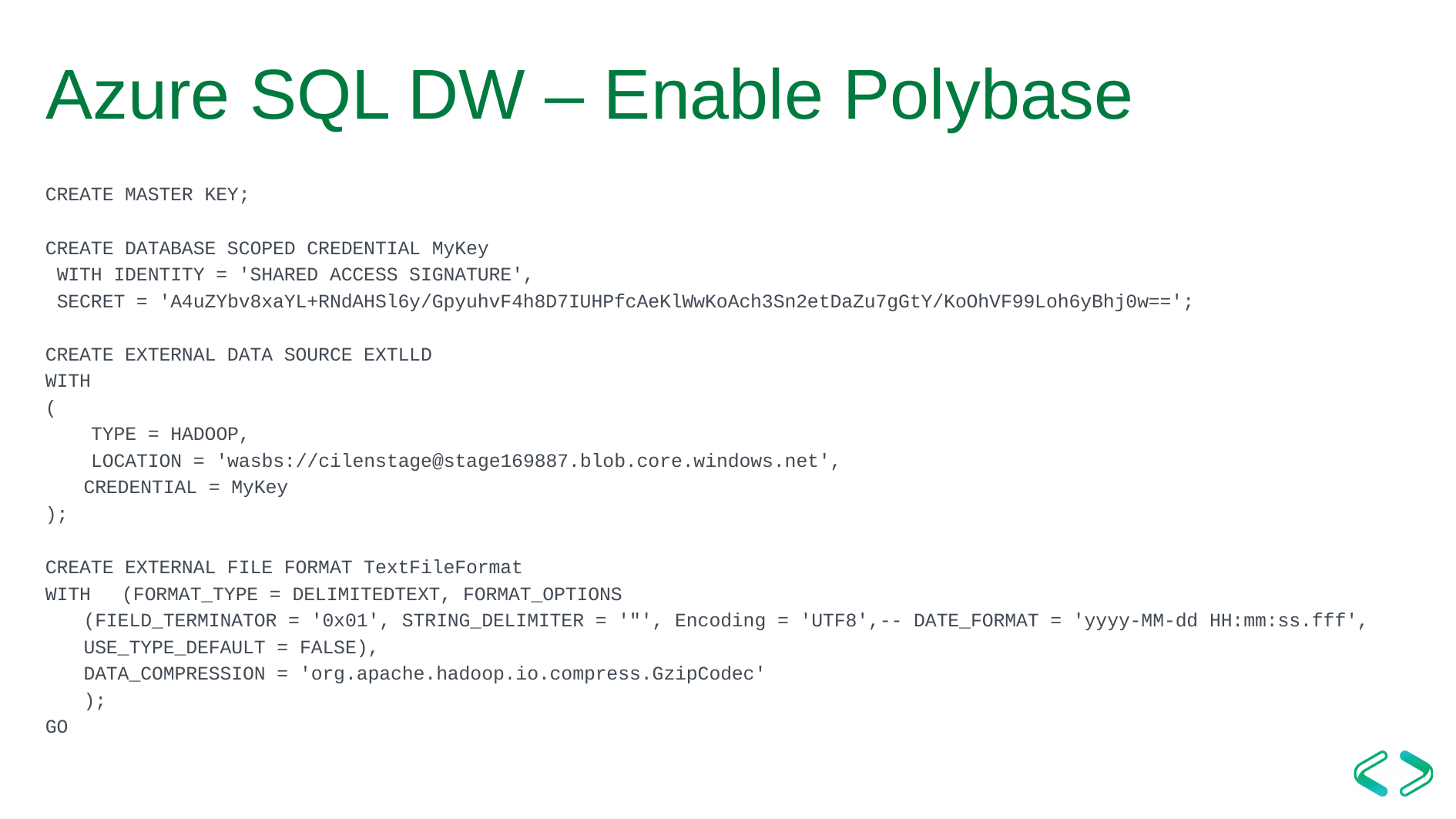

# Azure SQL DW – Enable Polybase
CREATE MASTER KEY;

CREATE DATABASE SCOPED CREDENTIAL MyKey
 WITH IDENTITY = 'SHARED ACCESS SIGNATURE',
 SECRET = 'A4uZYbv8xaYL+RNdAHSl6y/GpyuhvF4h8D7IUHPfcAeKlWwKoAch3Sn2etDaZu7gGtY/KoOhVF99Loh6yBhj0w==';

CREATE EXTERNAL DATA SOURCE EXTLLD
WITH
(
    TYPE = HADOOP,
    LOCATION = 'wasbs://cilenstage@stage169887.blob.core.windows.net',
	CREDENTIAL = MyKey
);

CREATE EXTERNAL FILE FORMAT TextFileFormat
WITH	(FORMAT_TYPE = DELIMITEDTEXT, FORMAT_OPTIONS
			(FIELD_TERMINATOR = '0x01', STRING_DELIMITER = '"', Encoding = 'UTF8',-- DATE_FORMAT = 'yyyy-MM-dd HH:mm:ss.fff',
			USE_TYPE_DEFAULT = FALSE),
			DATA_COMPRESSION = 'org.apache.hadoop.io.compress.GzipCodec'
		);
GO